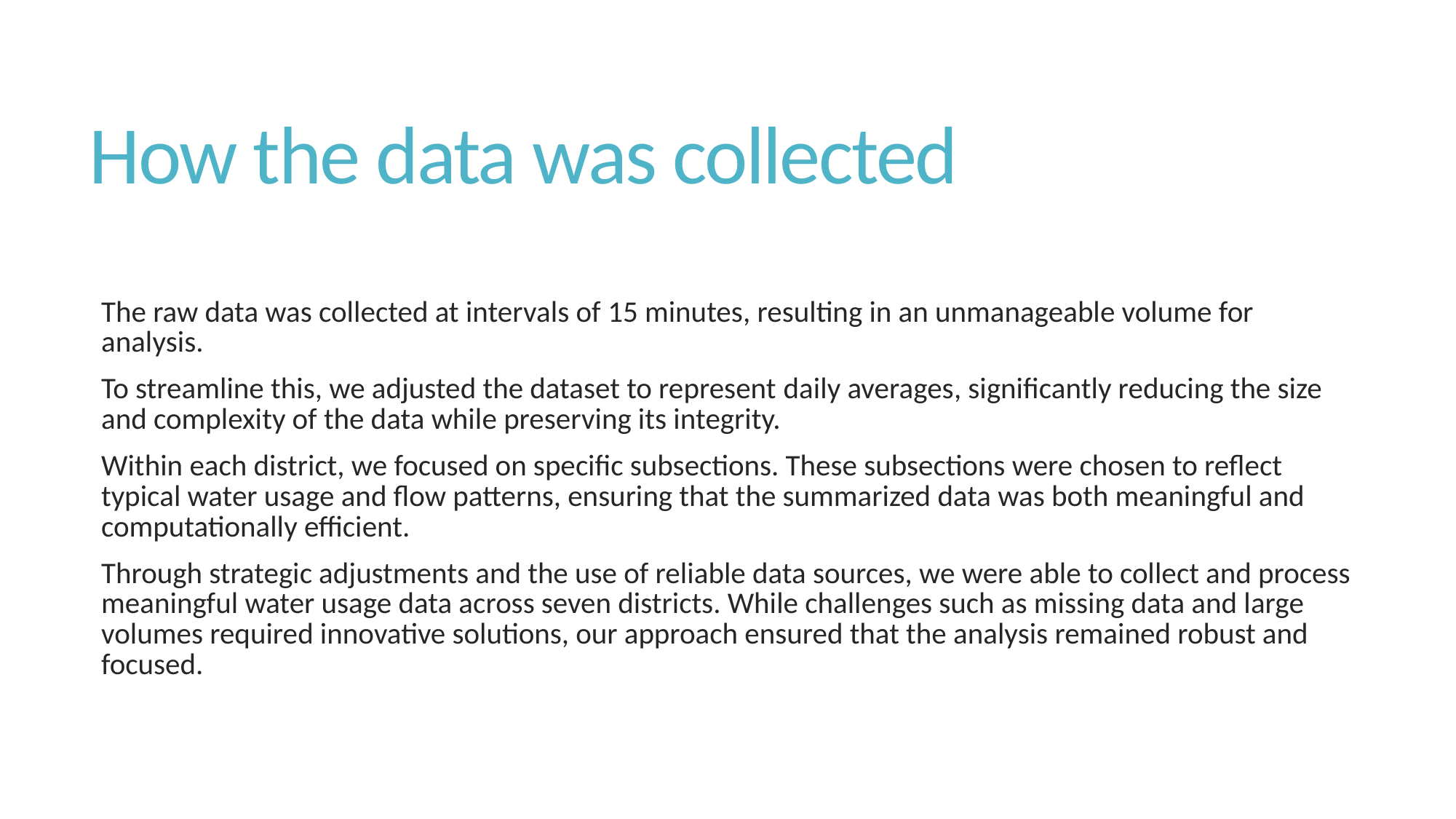

# How the data was collected

The raw data was collected at intervals of 15 minutes, resulting in an unmanageable volume for analysis.
To streamline this, we adjusted the dataset to represent daily averages, significantly reducing the size and complexity of the data while preserving its integrity.
Within each district, we focused on specific subsections. These subsections were chosen to reflect typical water usage and flow patterns, ensuring that the summarized data was both meaningful and computationally efficient.
Through strategic adjustments and the use of reliable data sources, we were able to collect and process meaningful water usage data across seven districts. While challenges such as missing data and large volumes required innovative solutions, our approach ensured that the analysis remained robust and focused.